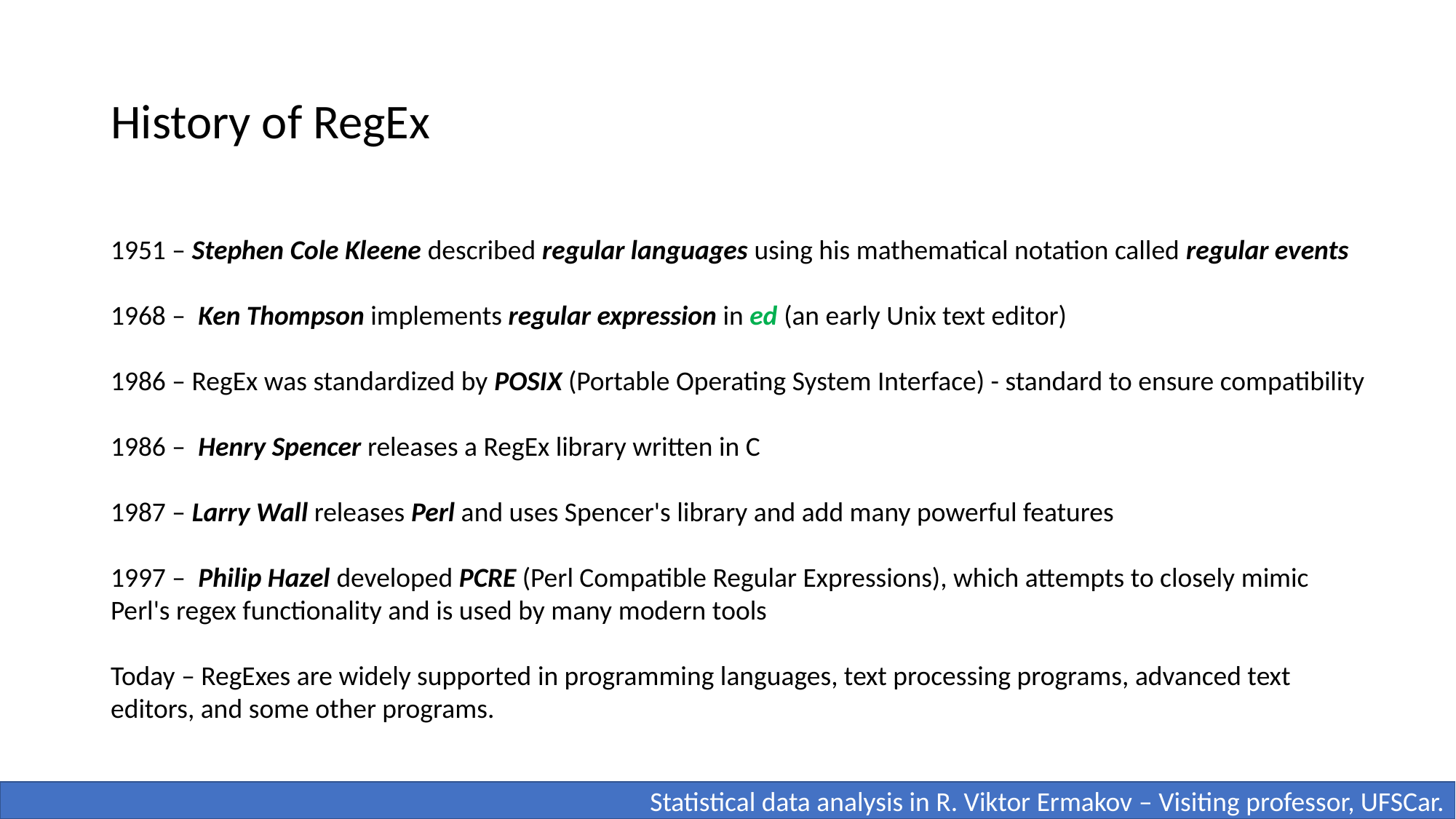

# History of RegEx
1951 – Stephen Cole Kleene described regular languages using his mathematical notation called regular events

1968 –  Ken Thompson implements regular expression in ed (an early Unix text editor)

1986 – RegEx was standardized by POSIX (Portable Operating System Interface) - standard to ensure compatibility

1986 –  Henry Spencer releases a RegEx library written in C

1987 – Larry Wall releases Perl and uses Spencer's library and add many powerful features

1997 –  Philip Hazel developed PCRE (Perl Compatible Regular Expressions), which attempts to closely mimic Perl's regex functionality and is used by many modern tools

Today – RegExes are widely supported in programming languages, text processing programs, advanced text editors, and some other programs.
 Statistical data analysis in R. Viktor Ermakov – Visiting professor, UFSCar.